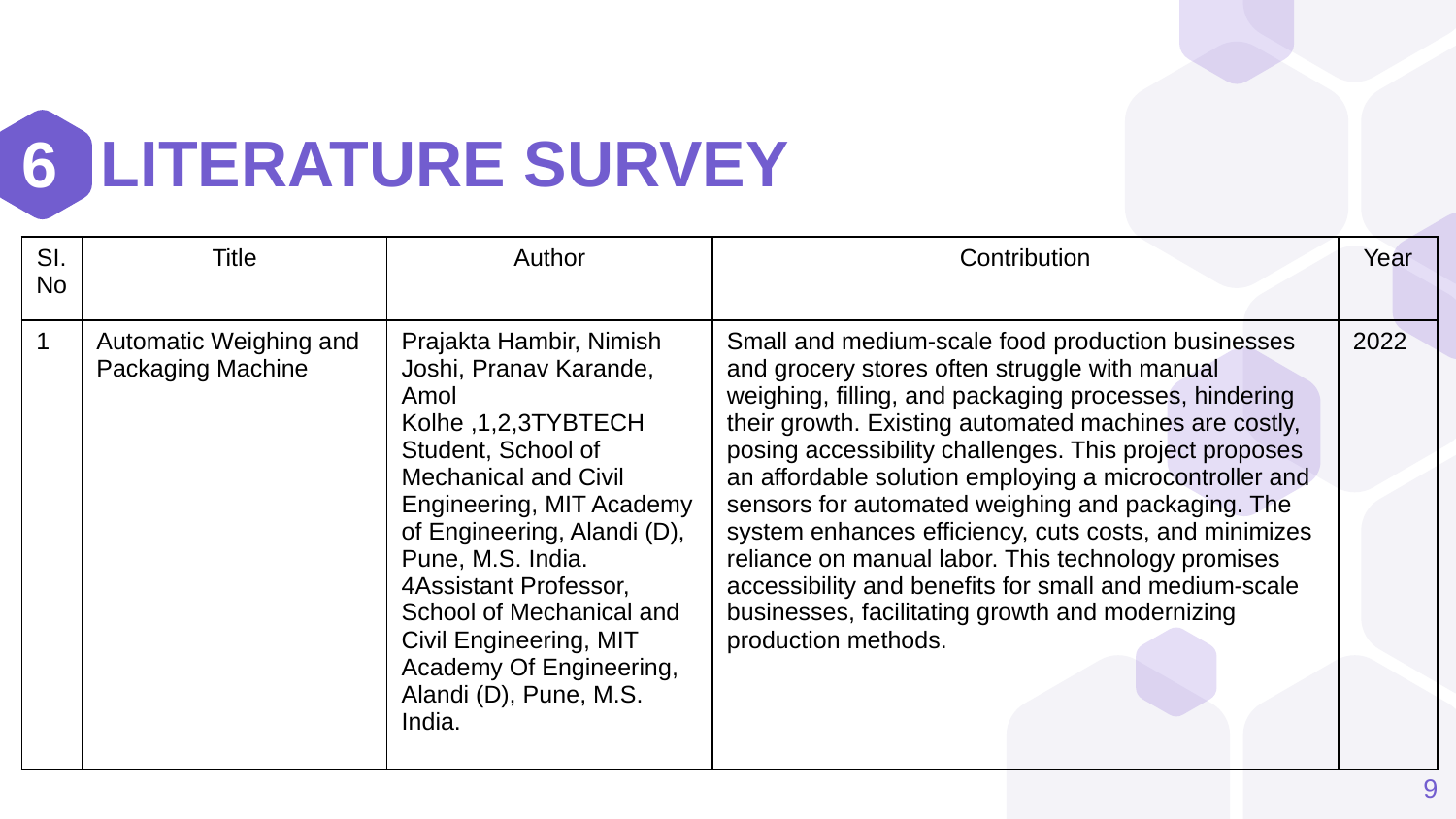

6
# LITERATURE SURVEY
| SI.No | Title | Author | Contribution | Year |
| --- | --- | --- | --- | --- |
| 1 | Automatic Weighing and Packaging Machine | Prajakta Hambir, Nimish Joshi, Pranav Karande, Amol Kolhe ,1,2,3TYBTECH Student, School of Mechanical and Civil Engineering, MIT Academy of Engineering, Alandi (D), Pune, M.S. India. 4Assistant Professor, School of Mechanical and Civil Engineering, MIT Academy Of Engineering, Alandi (D), Pune, M.S. India. | Small and medium-scale food production businesses and grocery stores often struggle with manual weighing, filling, and packaging processes, hindering their growth. Existing automated machines are costly, posing accessibility challenges. This project proposes an affordable solution employing a microcontroller and sensors for automated weighing and packaging. The system enhances efficiency, cuts costs, and minimizes reliance on manual labor. This technology promises accessibility and benefits for small and medium-scale businesses, facilitating growth and modernizing production methods. | 2022 |
9